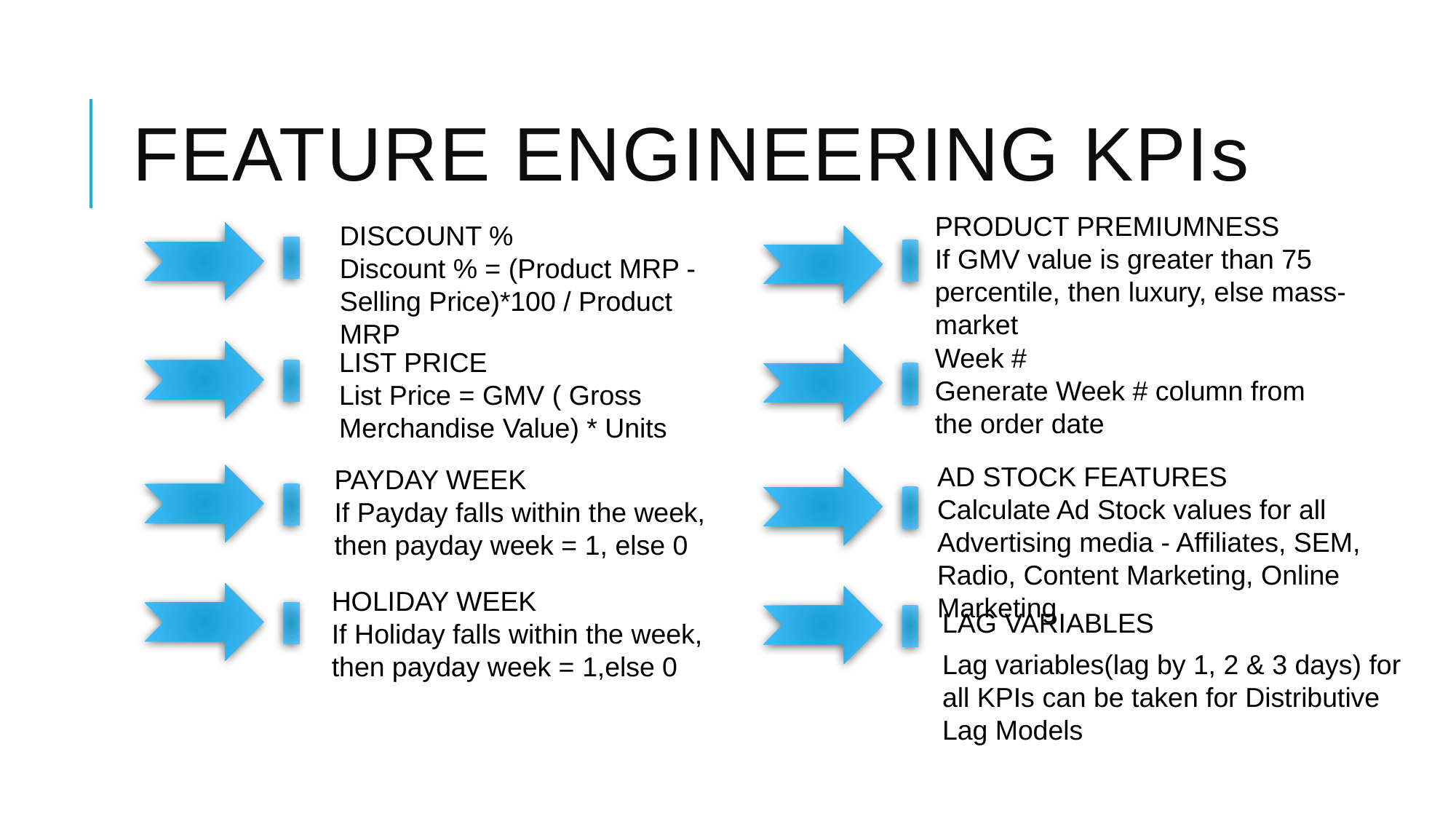

# FEATURE ENGINEERING KPIs
PRODUCT PREMIUMNESS
If GMV value is greater than 75 percentile, then luxury, else mass-market

DISCOUNT %
Discount % = (Product MRP - Selling Price)*100 / Product MRP

Week #
Generate Week # column from the order date

LIST PRICE
List Price = GMV ( Gross Merchandise Value) * Units

AD STOCK FEATURES
Calculate Ad Stock values for all Advertising media - Affiliates, SEM, Radio, Content Marketing, Online Marketing

PAYDAY WEEK
If Payday falls within the week, then payday week = 1, else 0

HOLIDAY WEEK
If Holiday falls within the week, then payday week = 1,else 0

LAG VARIABLES
Lag variables(lag by 1, 2 & 3 days) for all KPIs can be taken for Distributive Lag Models